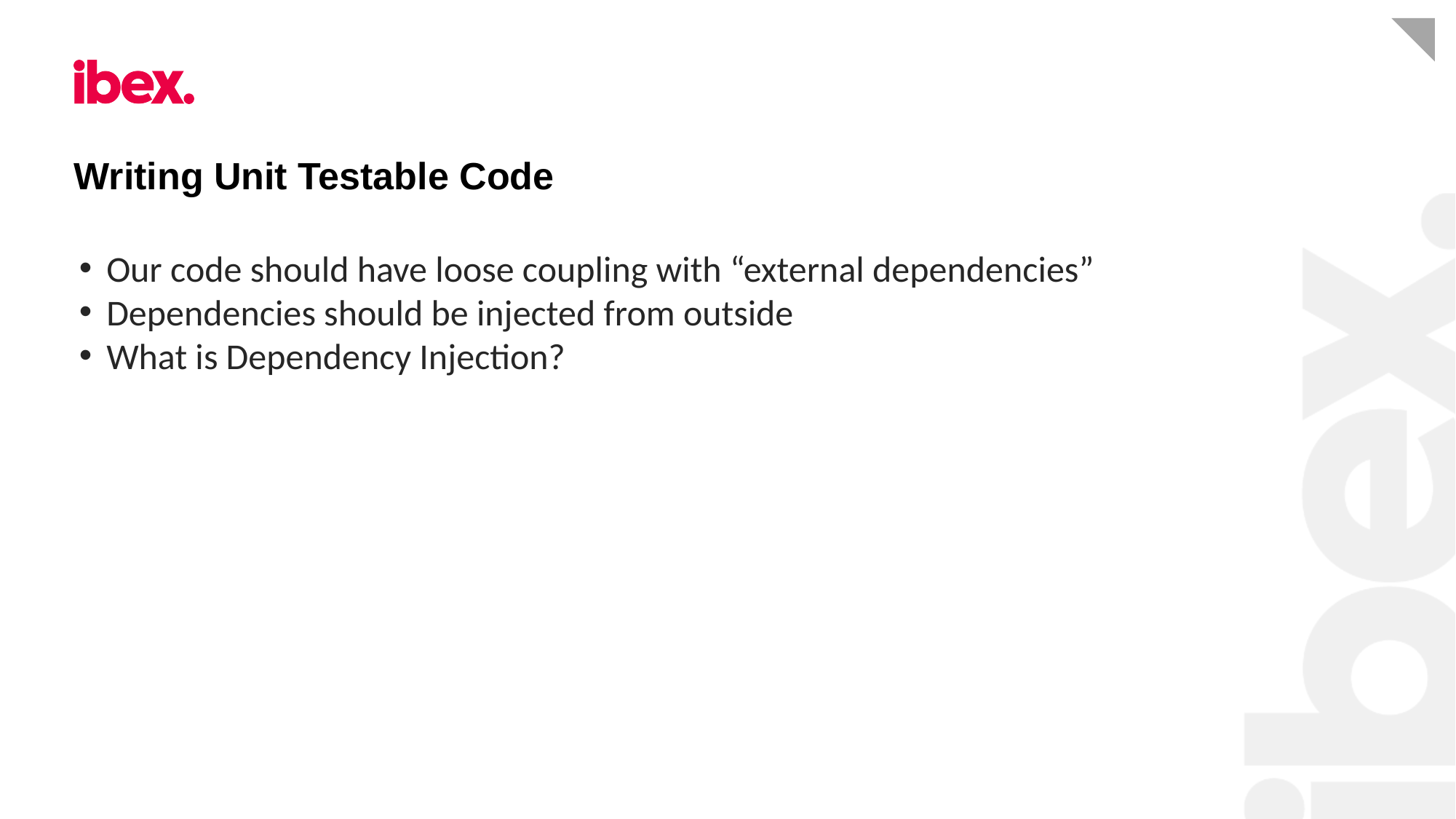

# Writing Unit Testable Code
Our code should have loose coupling with “external dependencies”
Dependencies should be injected from outside
What is Dependency Injection?